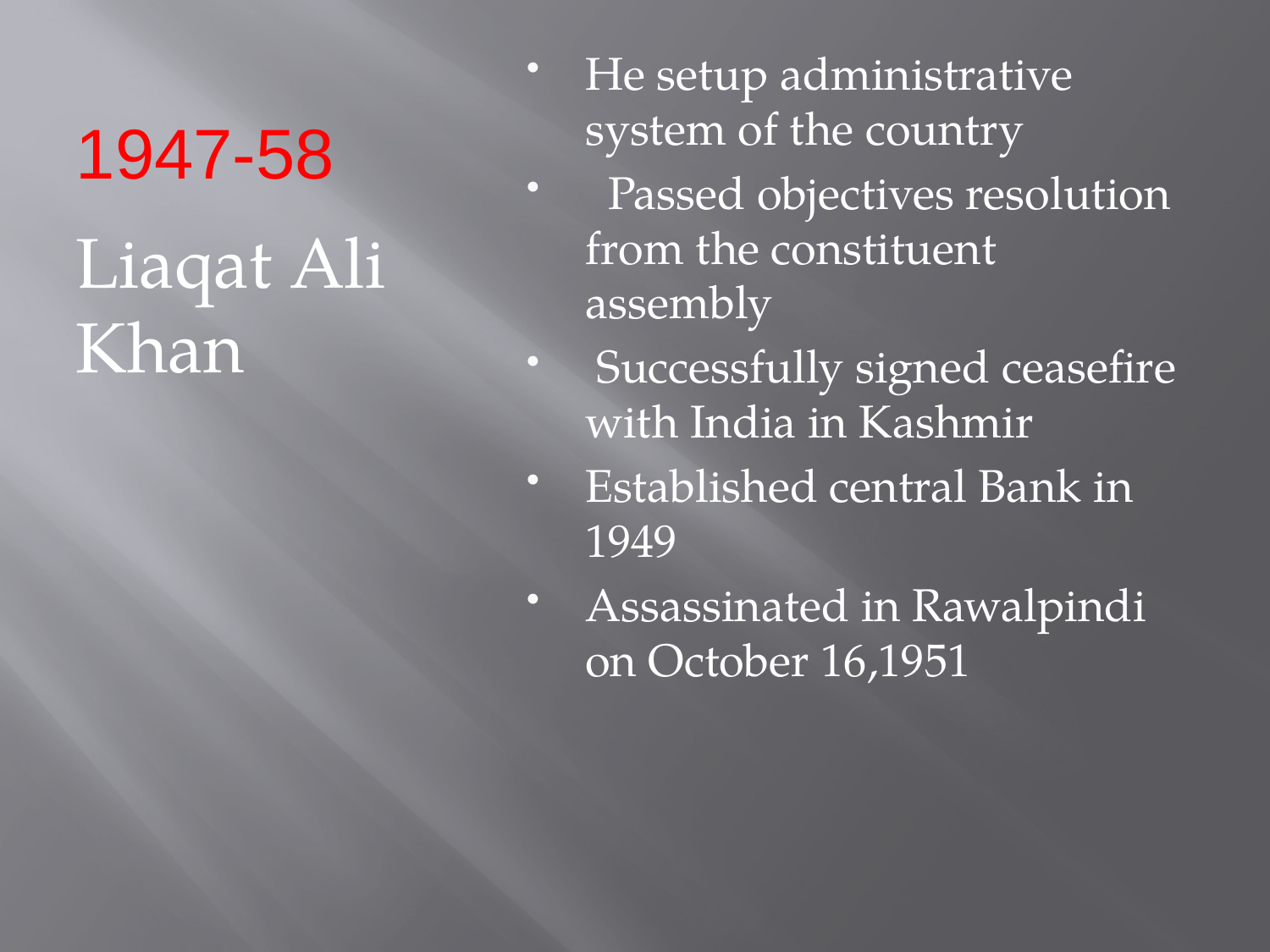

# 1947-58
He setup administrative system of the country
  Passed objectives resolution from the constituent assembly
 Successfully signed ceasefire with India in Kashmir
Established central Bank in 1949
Assassinated in Rawalpindi on October 16,1951
Liaqat Ali Khan